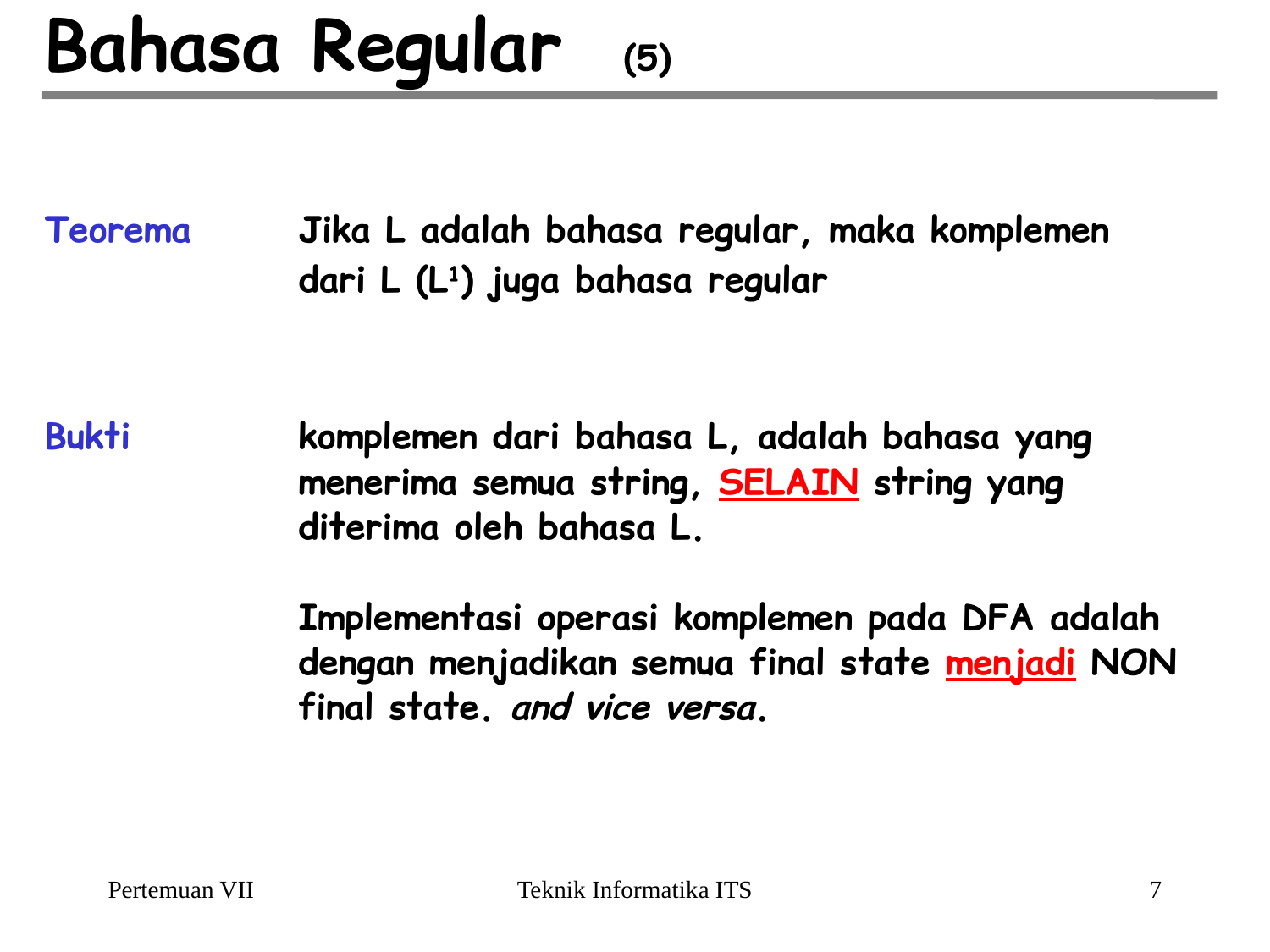

# Bahasa Regular  (5)

Teorema	Jika L adalah bahasa regular, maka komplemen
		dari L (L1) juga bahasa regular
Bukti		komplemen dari bahasa L, adalah bahasa yang
		menerima semua string, SELAIN string yang
		diterima oleh bahasa L.

		Implementasi operasi komplemen pada DFA adalah
		dengan menjadikan semua final state menjadi NON
		final state. and vice versa.
Pertemuan VII
Teknik Informatika ITS
7